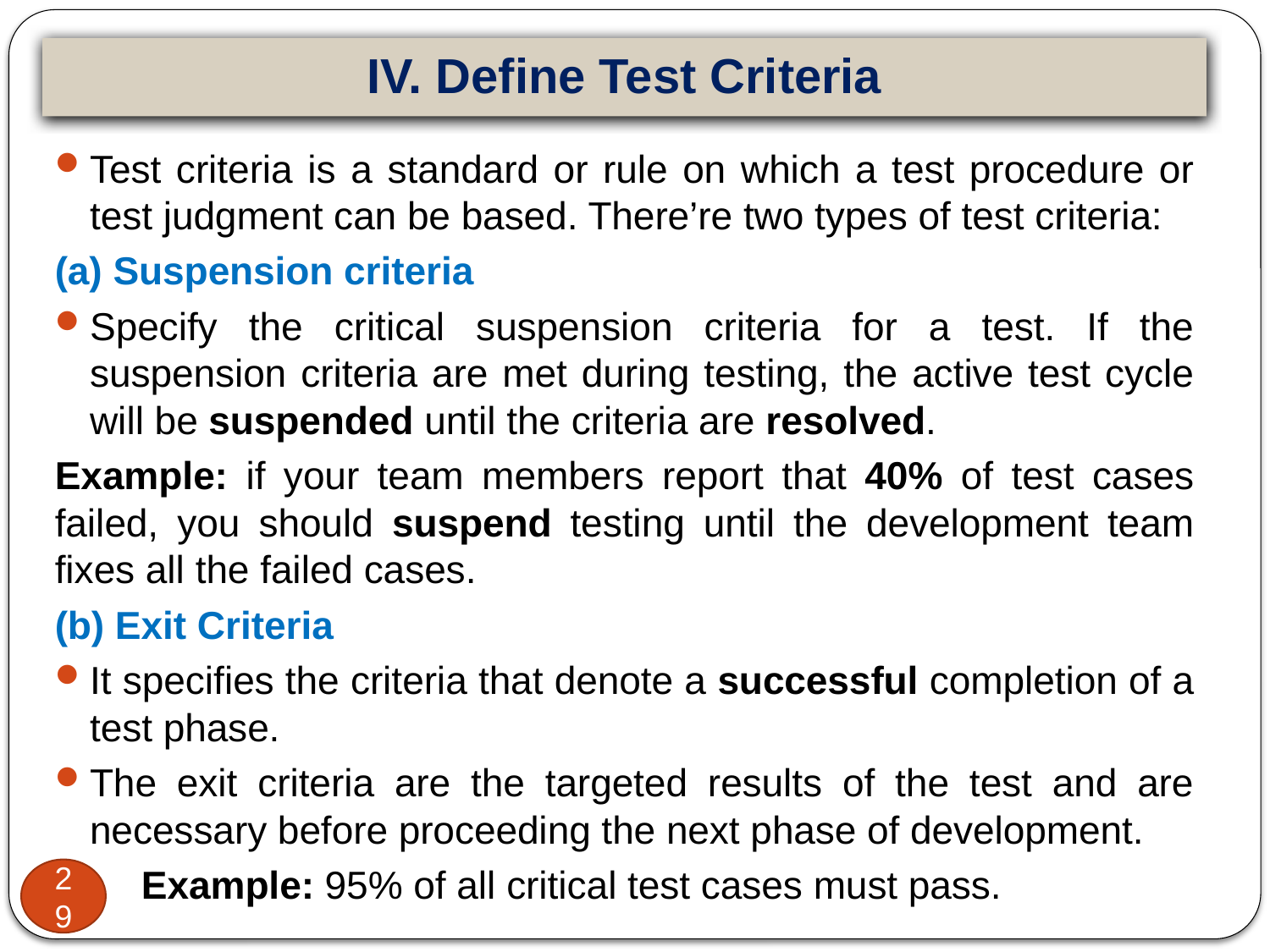

# IV. Define Test Criteria
Test criteria is a standard or rule on which a test procedure or test judgment can be based. There’re two types of test criteria:
(a) Suspension criteria
Specify the critical suspension criteria for a test. If the suspension criteria are met during testing, the active test cycle will be suspended until the criteria are resolved.
Example: if your team members report that 40% of test cases failed, you should suspend testing until the development team fixes all the failed cases.
(b) Exit Criteria
It specifies the criteria that denote a successful completion of a test phase.
The exit criteria are the targeted results of the test and are necessary before proceeding the next phase of development.
        Example: 95% of all critical test cases must pass.
29